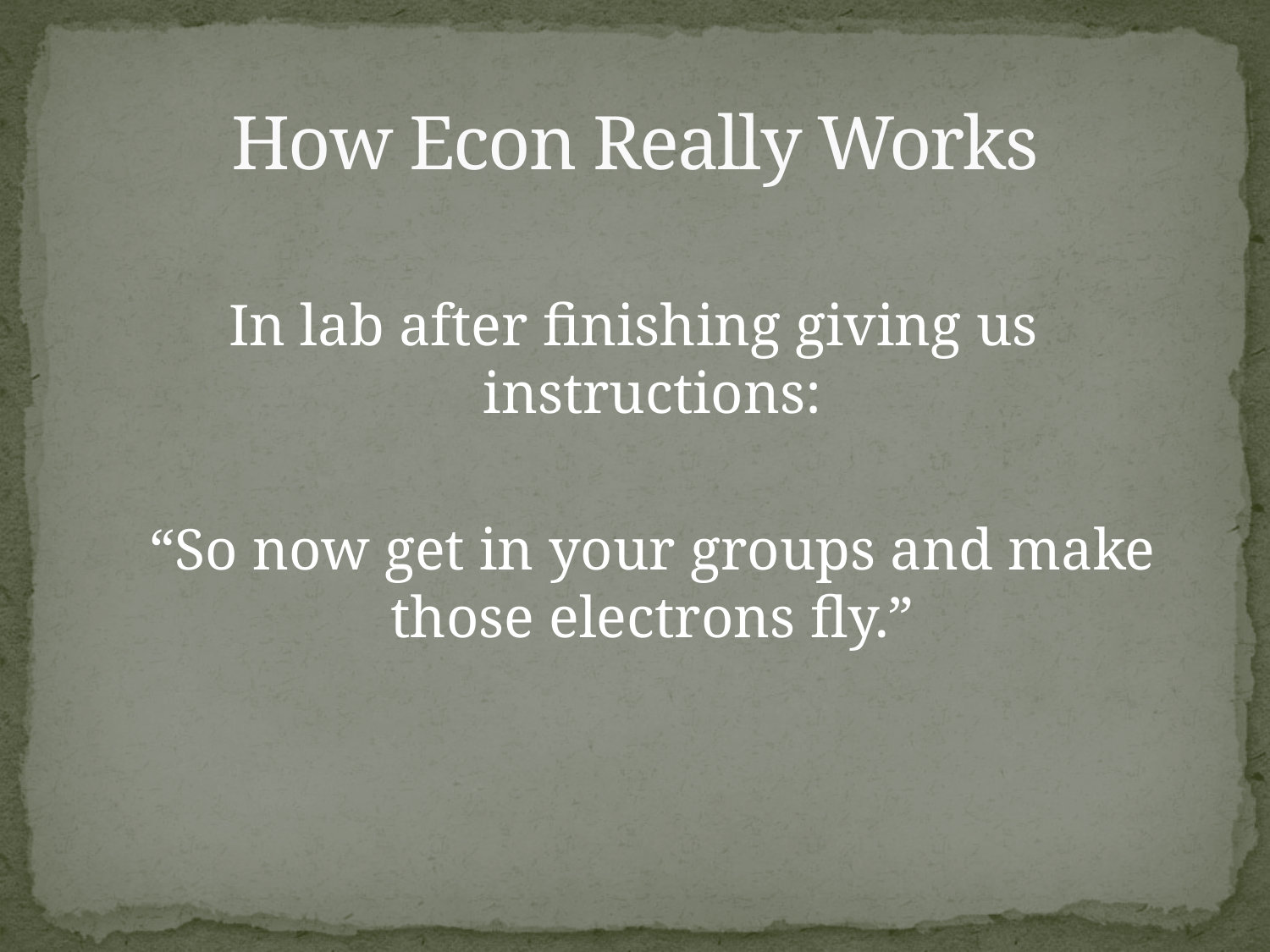

# How Econ Really Works

In lab after finishing giving us instructions:

	“So now get in your groups and make those electrons fly.”